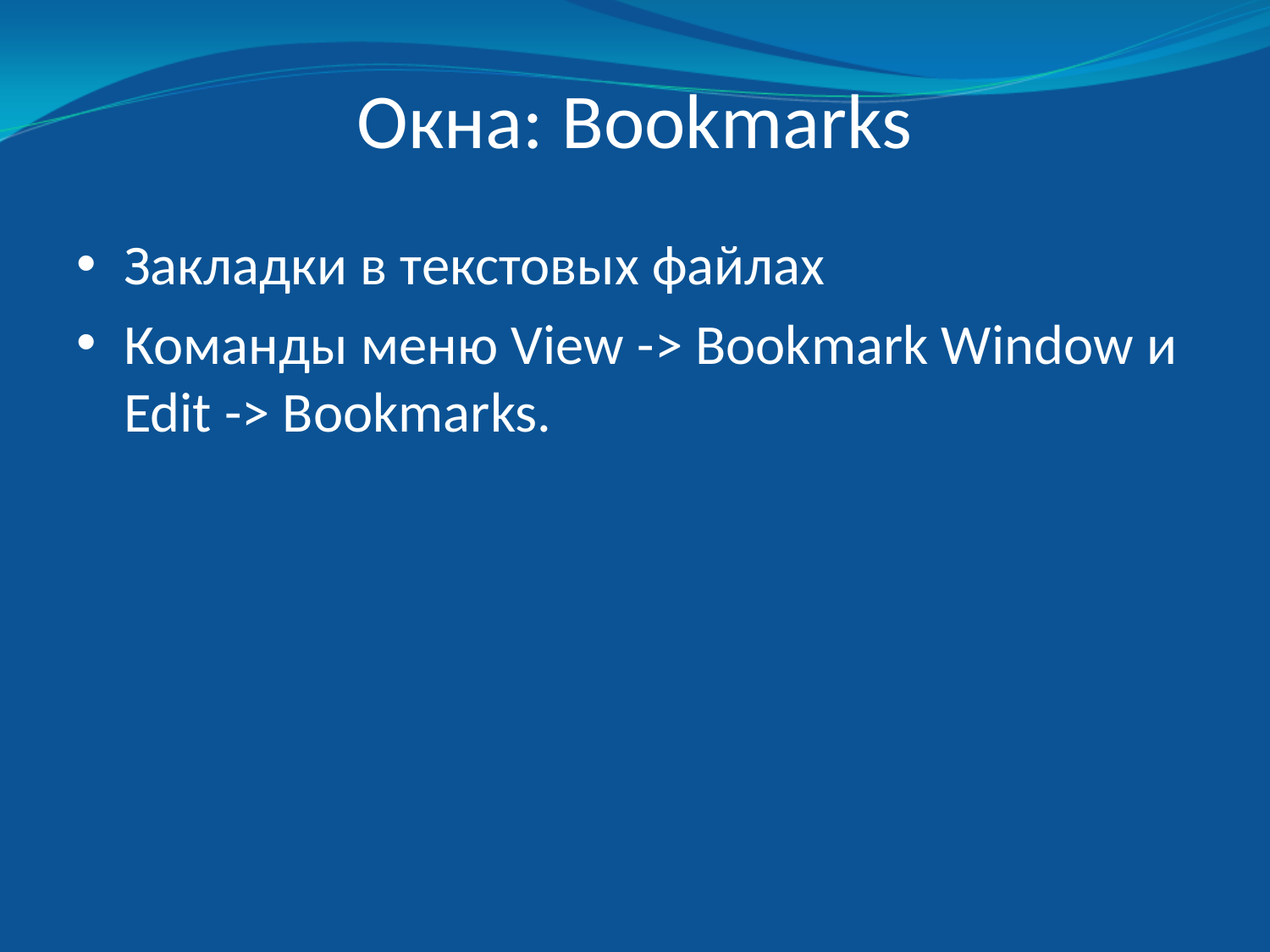

# Окна: Bookmarks
Закладки в текстовых файлах
Команды меню View -> Bookmark Window и Edit -> Bookmarks.